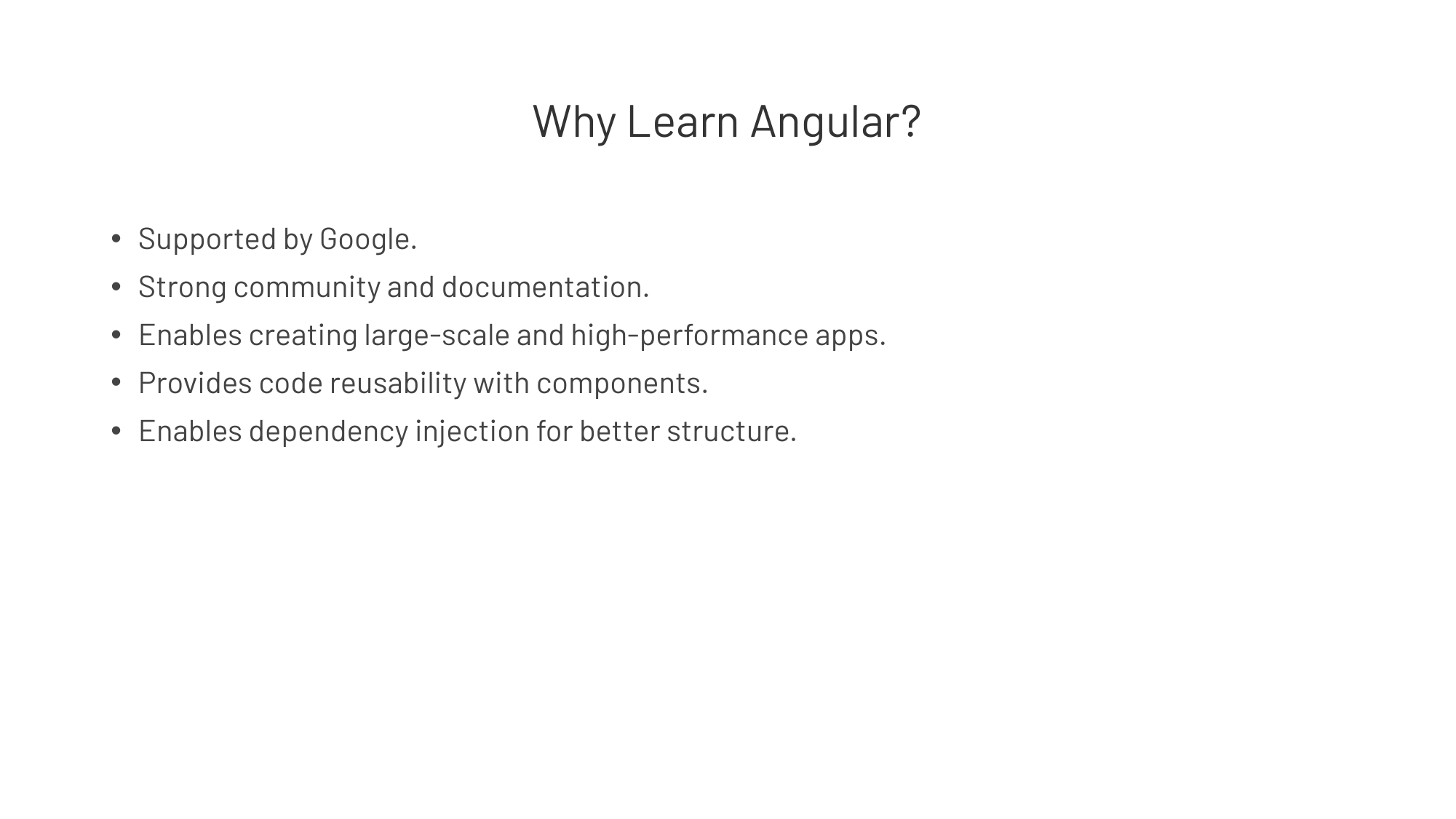

# Why Learn Angular?
Supported by Google.
Strong community and documentation.
Enables creating large-scale and high-performance apps.
Provides code reusability with components.
Enables dependency injection for better structure.